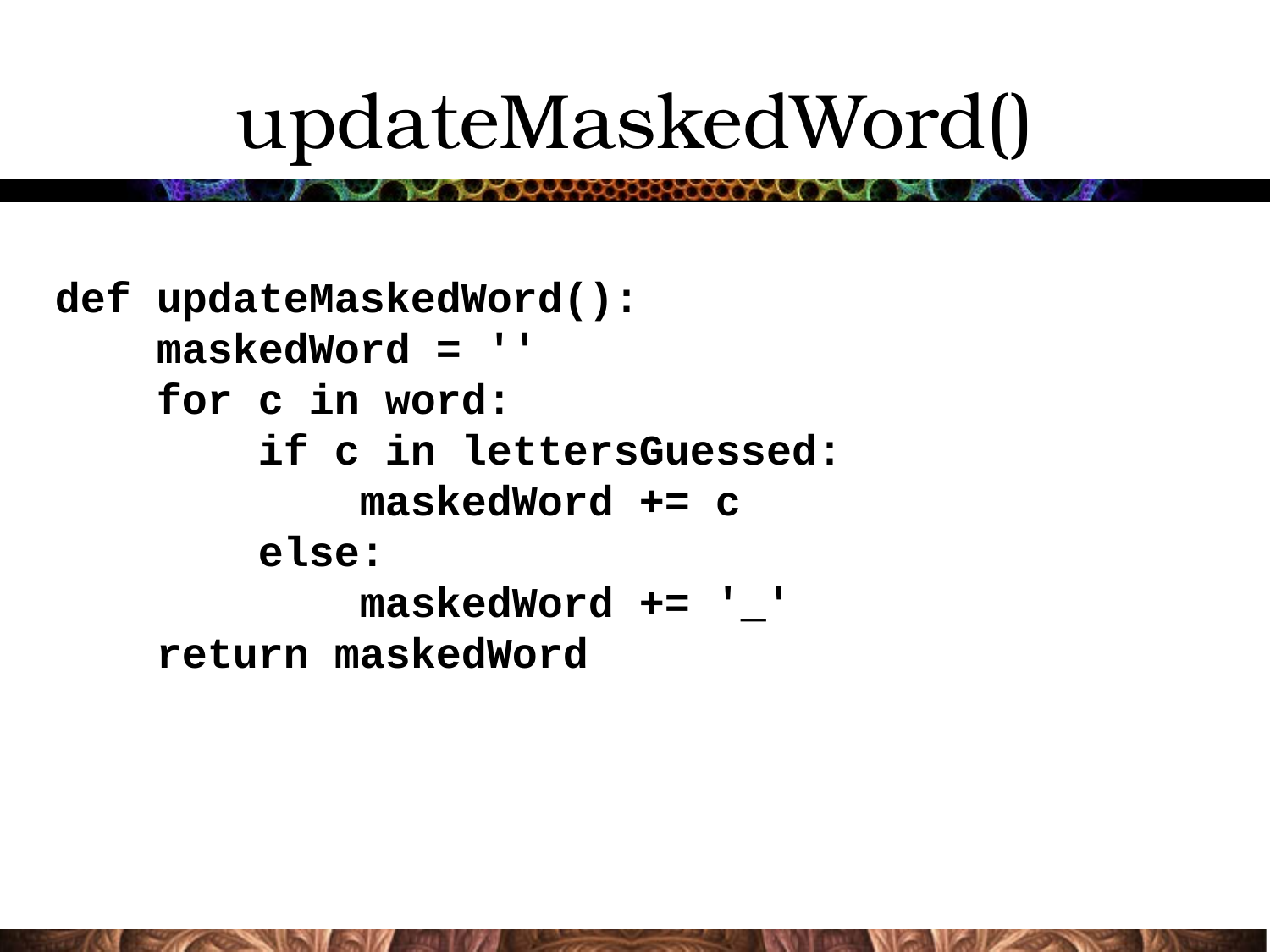

# updateMaskedWord()
def updateMaskedWord():
    maskedWord = ''
    for c in word:
        if c in lettersGuessed:
            maskedWord += c
        else:
            maskedWord += '_'
    return maskedWord